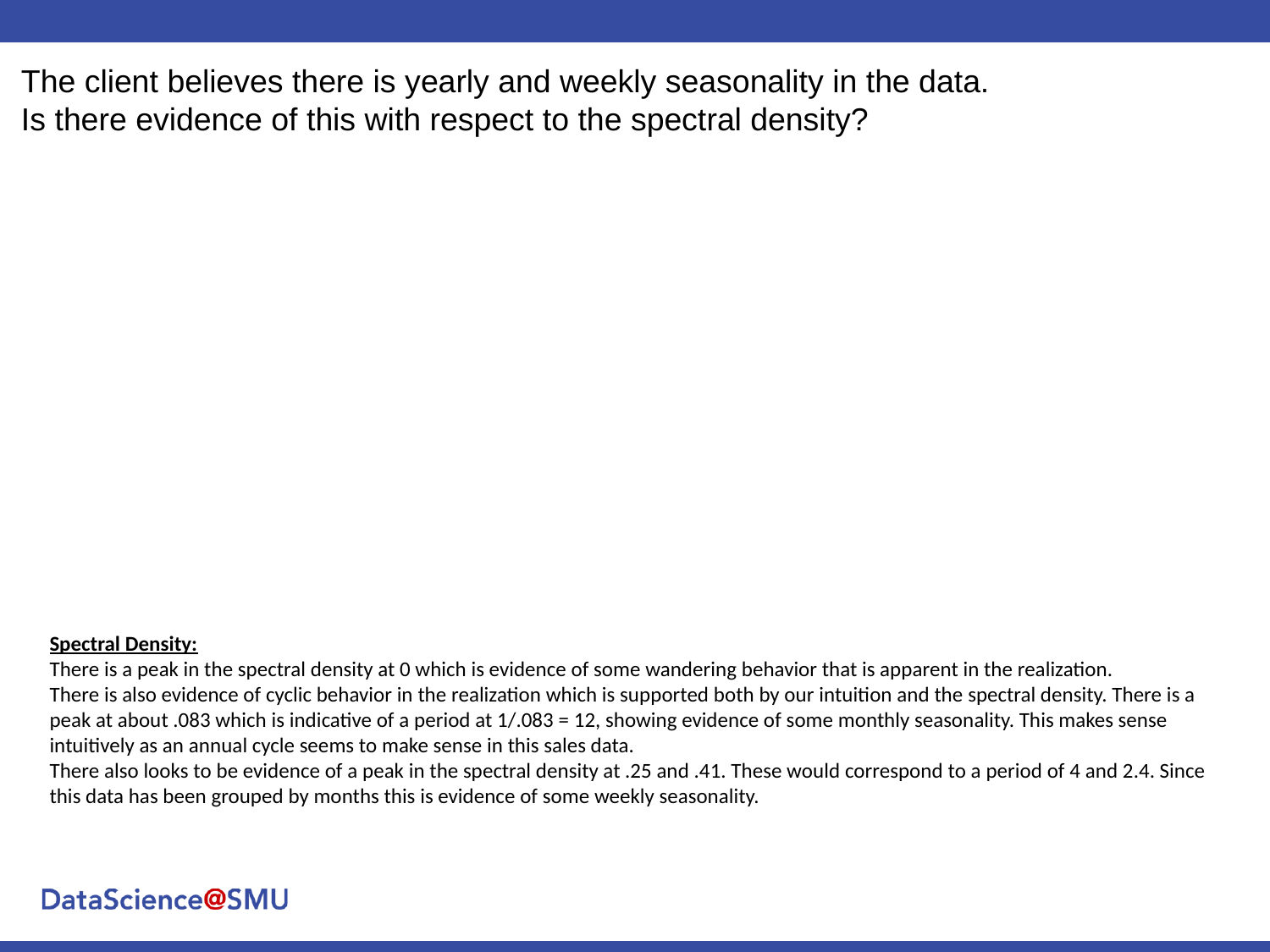

# The client believes there is yearly and weekly seasonality in the data. Is there evidence of this with respect to the spectral density?
Spectral Density:
There is a peak in the spectral density at 0 which is evidence of some wandering behavior that is apparent in the realization.
There is also evidence of cyclic behavior in the realization which is supported both by our intuition and the spectral density. There is a peak at about .083 which is indicative of a period at 1/.083 = 12, showing evidence of some monthly seasonality. This makes sense intuitively as an annual cycle seems to make sense in this sales data.
There also looks to be evidence of a peak in the spectral density at .25 and .41. These would correspond to a period of 4 and 2.4. Since this data has been grouped by months this is evidence of some weekly seasonality.